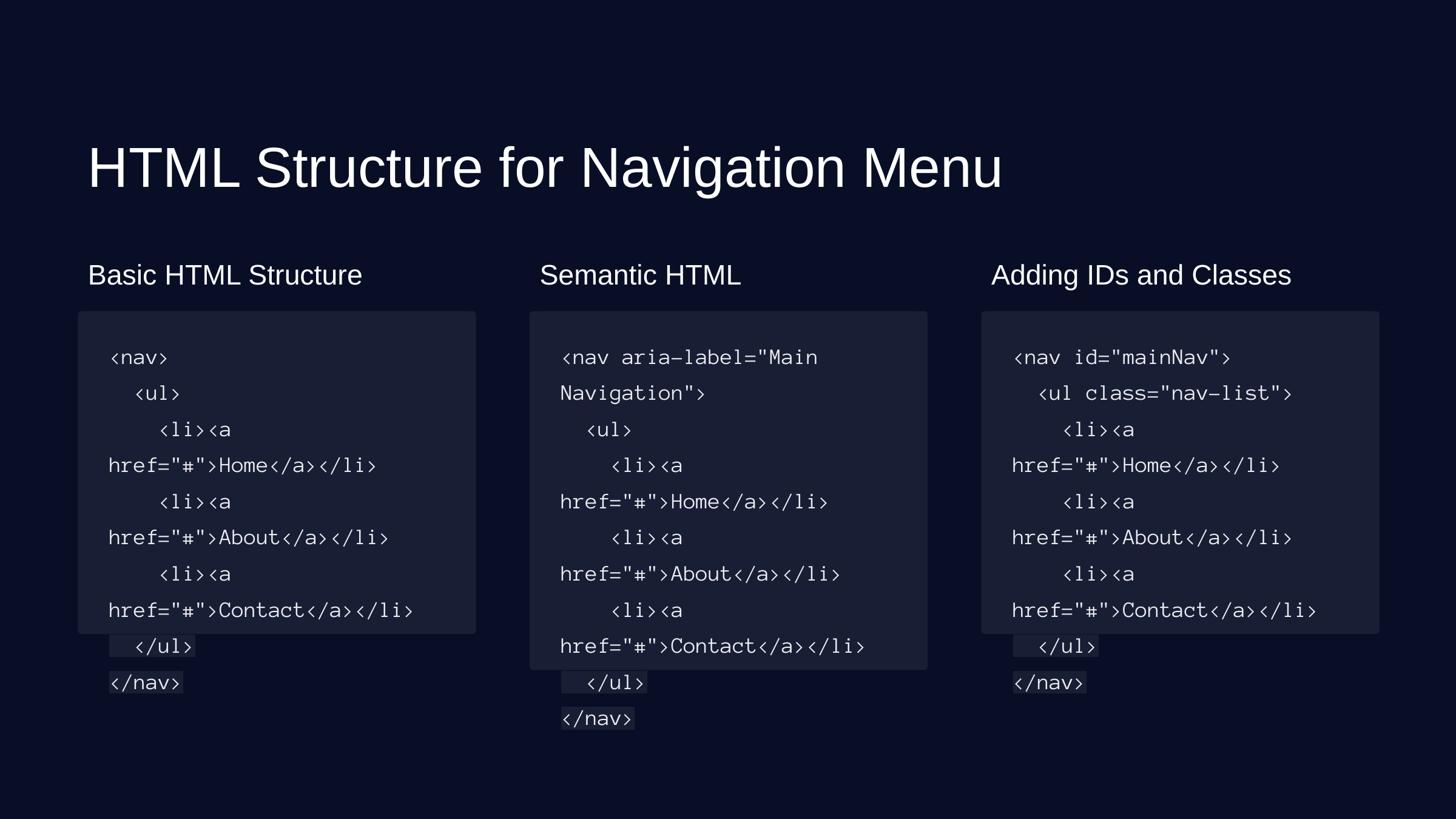

HTML Structure for Navigation Menu
Basic HTML Structure
Semantic HTML
Adding IDs and Classes

<nav>
  <ul>
    <li><a href="#">Home</a></li>
    <li><a href="#">About</a></li>
    <li><a href="#">Contact</a></li>
  </ul>
</nav>
<nav aria-label="Main Navigation">
  <ul>
    <li><a href="#">Home</a></li>
    <li><a href="#">About</a></li>
    <li><a href="#">Contact</a></li>
  </ul>
</nav>
<nav id="mainNav">
  <ul class="nav-list">
    <li><a href="#">Home</a></li>
    <li><a href="#">About</a></li>
    <li><a href="#">Contact</a></li>
  </ul>
</nav>